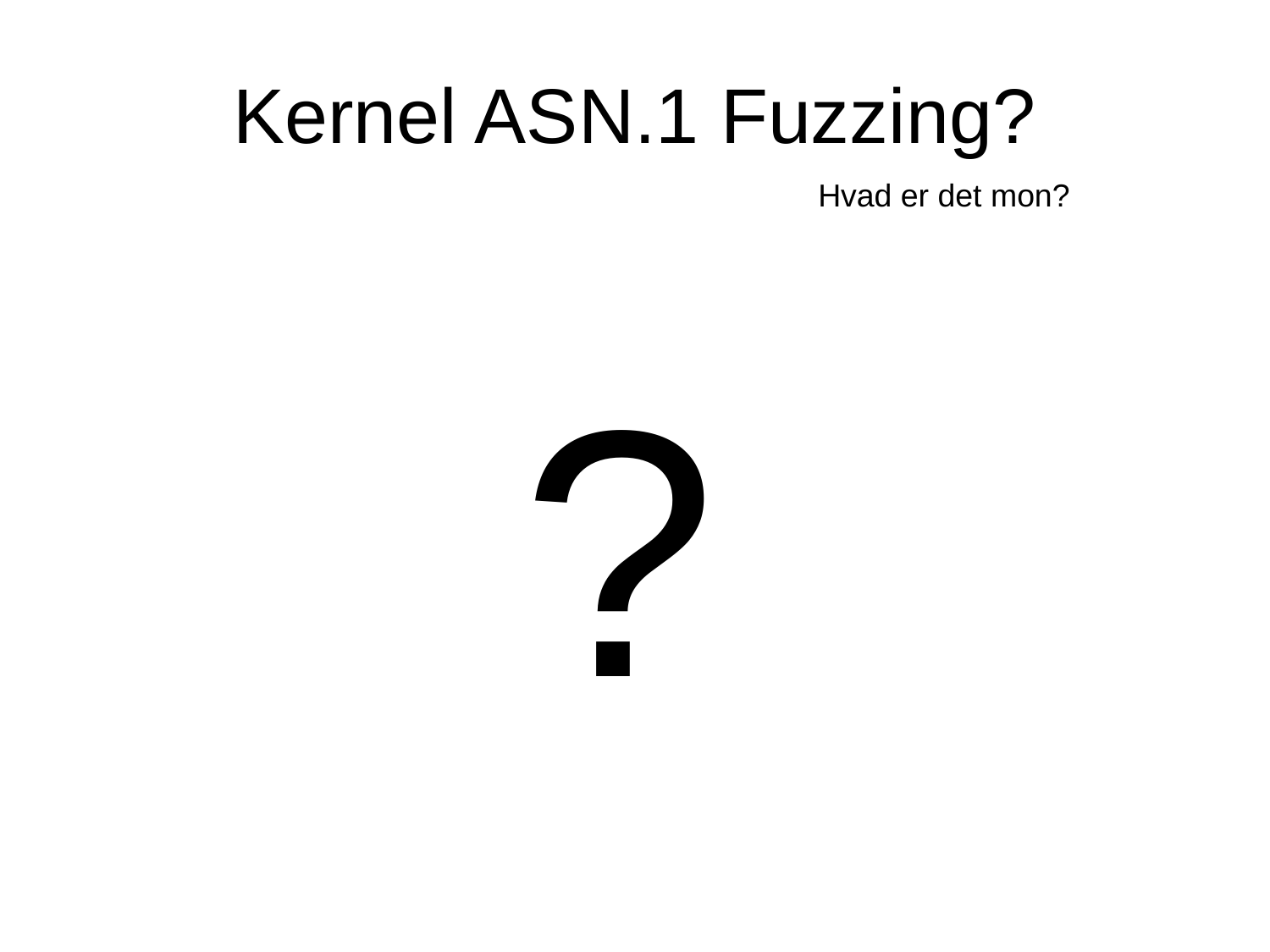

# Kernel ASN.1 Fuzzing?
Hvad er det mon?

?